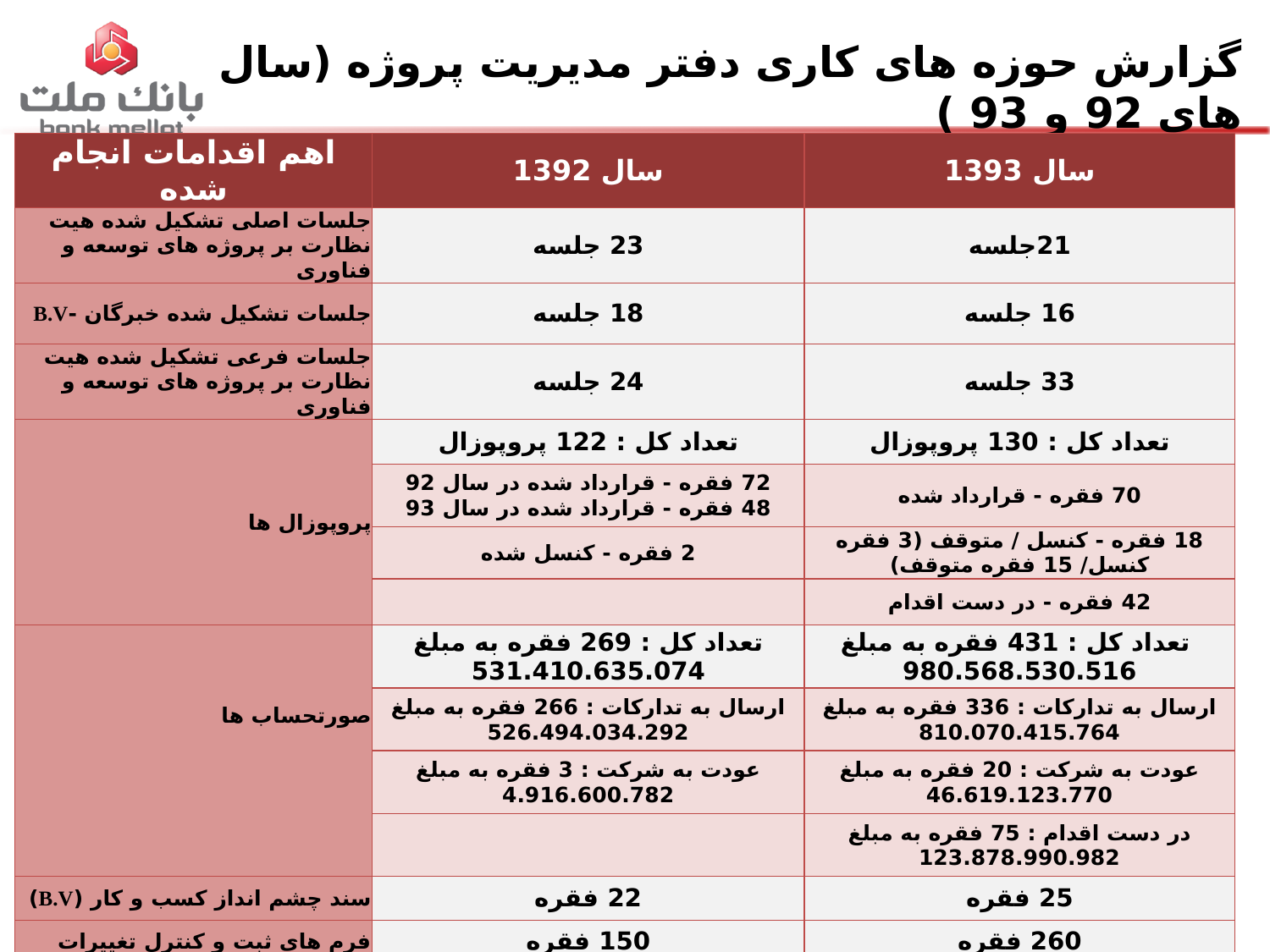

# گزارش حوزه های کاری دفتر مدیریت پروژه (سال های 92 و 93 )
| اهم اقدامات انجام شده | سال 1392 | سال 1393 |
| --- | --- | --- |
| جلسات اصلی تشکیل شده هیت نظارت بر پروژه های توسعه و فناوری | 23 جلسه | 21جلسه |
| جلسات تشکیل شده خبرگان -B.V | 18 جلسه | 16 جلسه |
| جلسات فرعی تشکیل شده هیت نظارت بر پروژه های توسعه و فناوری | 24 جلسه | 33 جلسه |
| پروپوزال ها | تعداد کل : 122 پروپوزال | تعداد کل : 130 پروپوزال |
|  | 72 فقره - قرارداد شده در سال 92 48 فقره - قرارداد شده در سال 93 | 70 فقره - قرارداد شده |
|  | 2 فقره - کنسل شده | 18 فقره - کنسل / متوقف (3 فقره کنسل/ 15 فقره متوقف) |
|  |  | 42 فقره - در دست اقدام |
| صورتحساب ها | تعداد کل : 269 فقره به مبلغ 531.410.635.074 | تعداد کل : 431 فقره به مبلغ 980.568.530.516 |
|  | ارسال به تدارکات : 266 فقره به مبلغ 526.494.034.292 | ارسال به تدارکات : 336 فقره به مبلغ 810.070.415.764 |
|  | عودت به شرکت : 3 فقره به مبلغ 4.916.600.782 | عودت به شرکت : 20 فقره به مبلغ 46.619.123.770 |
|  |  | در دست اقدام : 75 فقره به مبلغ 123.878.990.982 |
| سند چشم انداز کسب و کار (B.V) | 22 فقره | 25 فقره |
| فرم های ثبت و کنترل تغییرات | 150 فقره | 260 فقره |
PMO